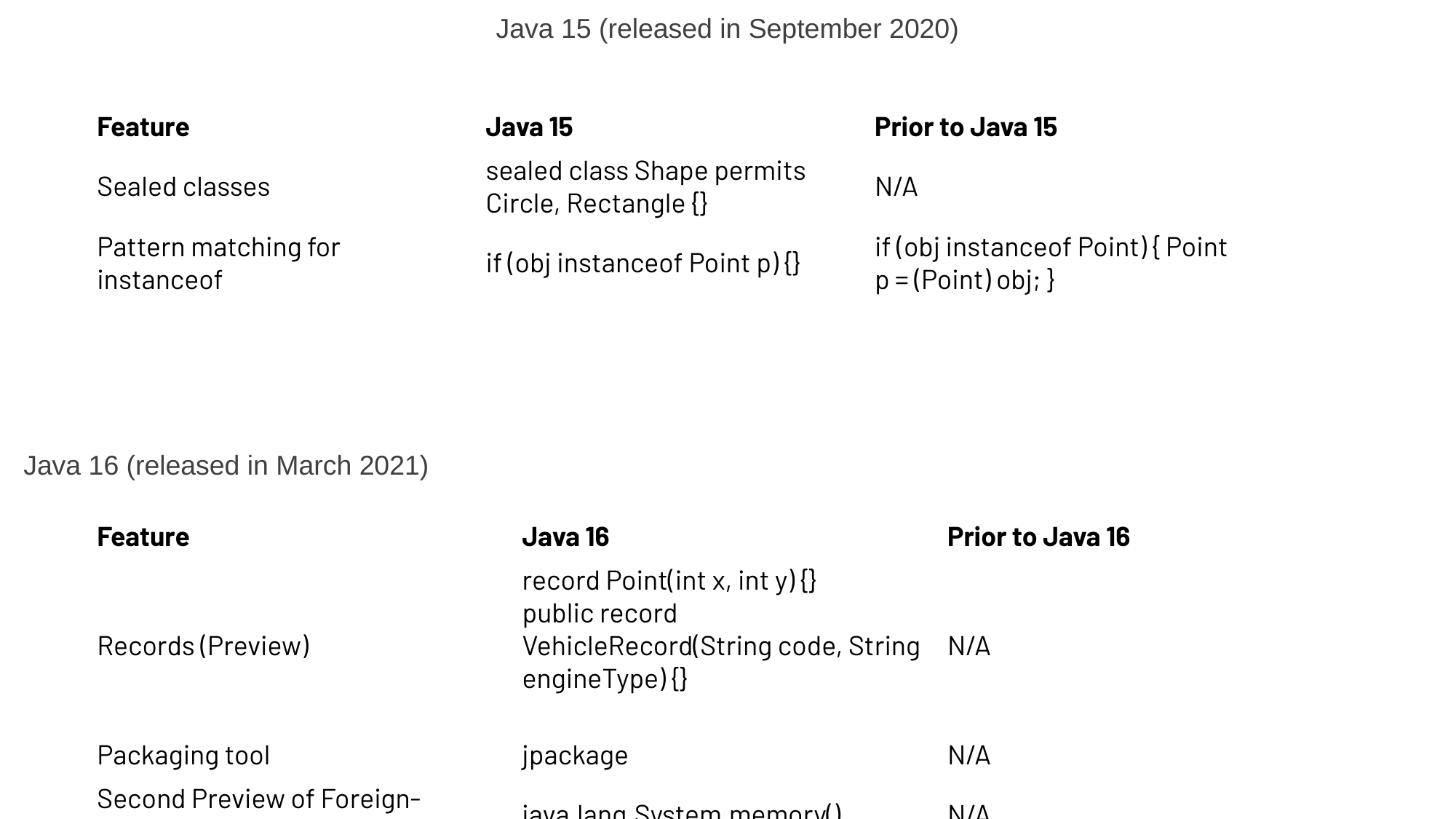

Java 15 (released in September 2020)
| Feature | Java 15 | Prior to Java 15 |
| --- | --- | --- |
| Sealed classes | sealed class Shape permits Circle, Rectangle {} | N/A |
| Pattern matching for instanceof | if (obj instanceof Point p) {} | if (obj instanceof Point) { Point p = (Point) obj; } |
Java 16 (released in March 2021)
| Feature | Java 16 | Prior to Java 16 |
| --- | --- | --- |
| Records (Preview) | record Point(int x, int y) {} public record VehicleRecord(String code, String engineType) {} | N/A |
| Packaging tool | jpackage | N/A |
| Second Preview of Foreign-Memory Access API | java.lang.System.memory() | N/A |